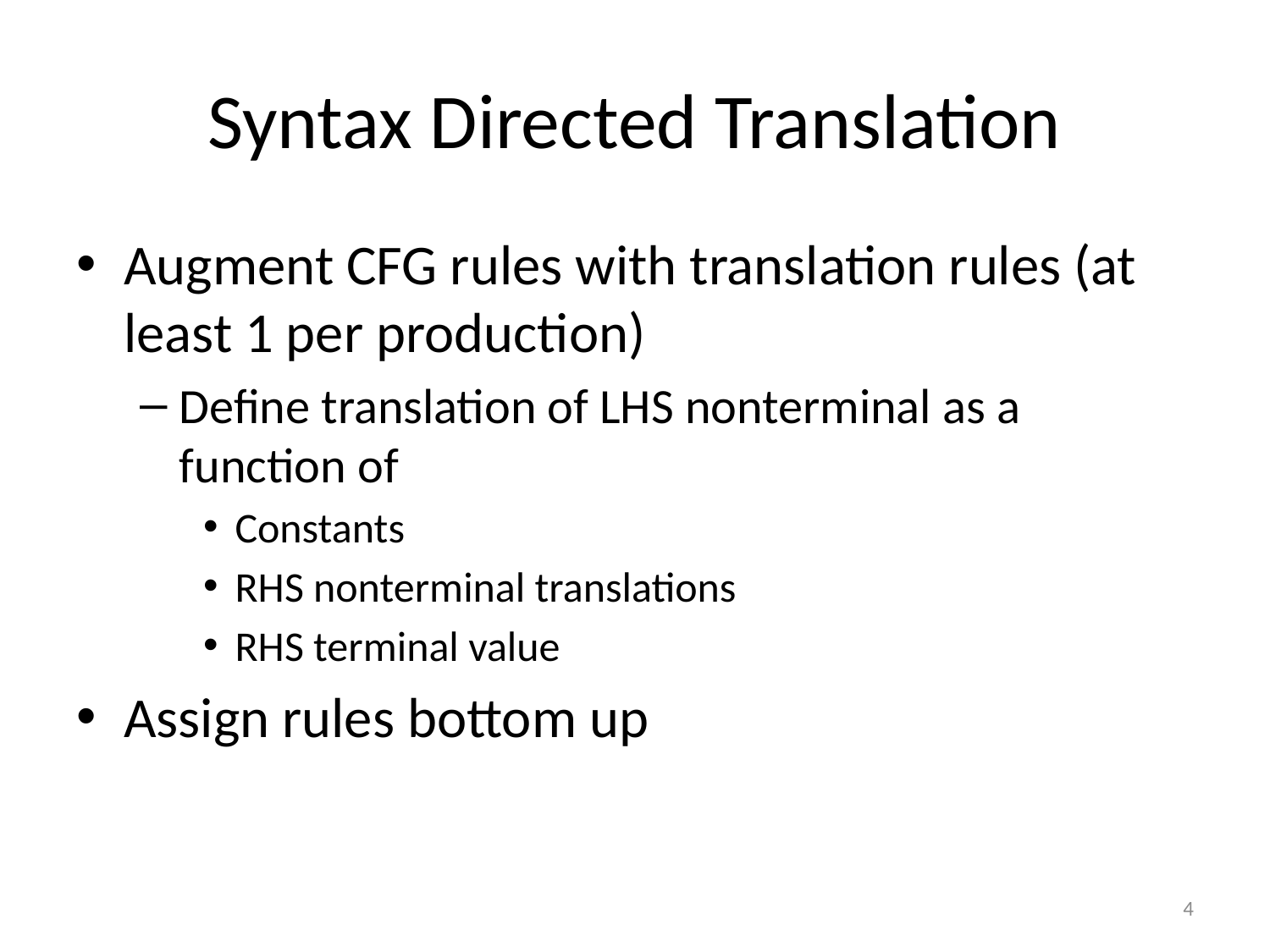

# Syntax Directed Translation
Augment CFG rules with translation rules (at least 1 per production)
Define translation of LHS nonterminal as a function of
Constants
RHS nonterminal translations
RHS terminal value
Assign rules bottom up
4